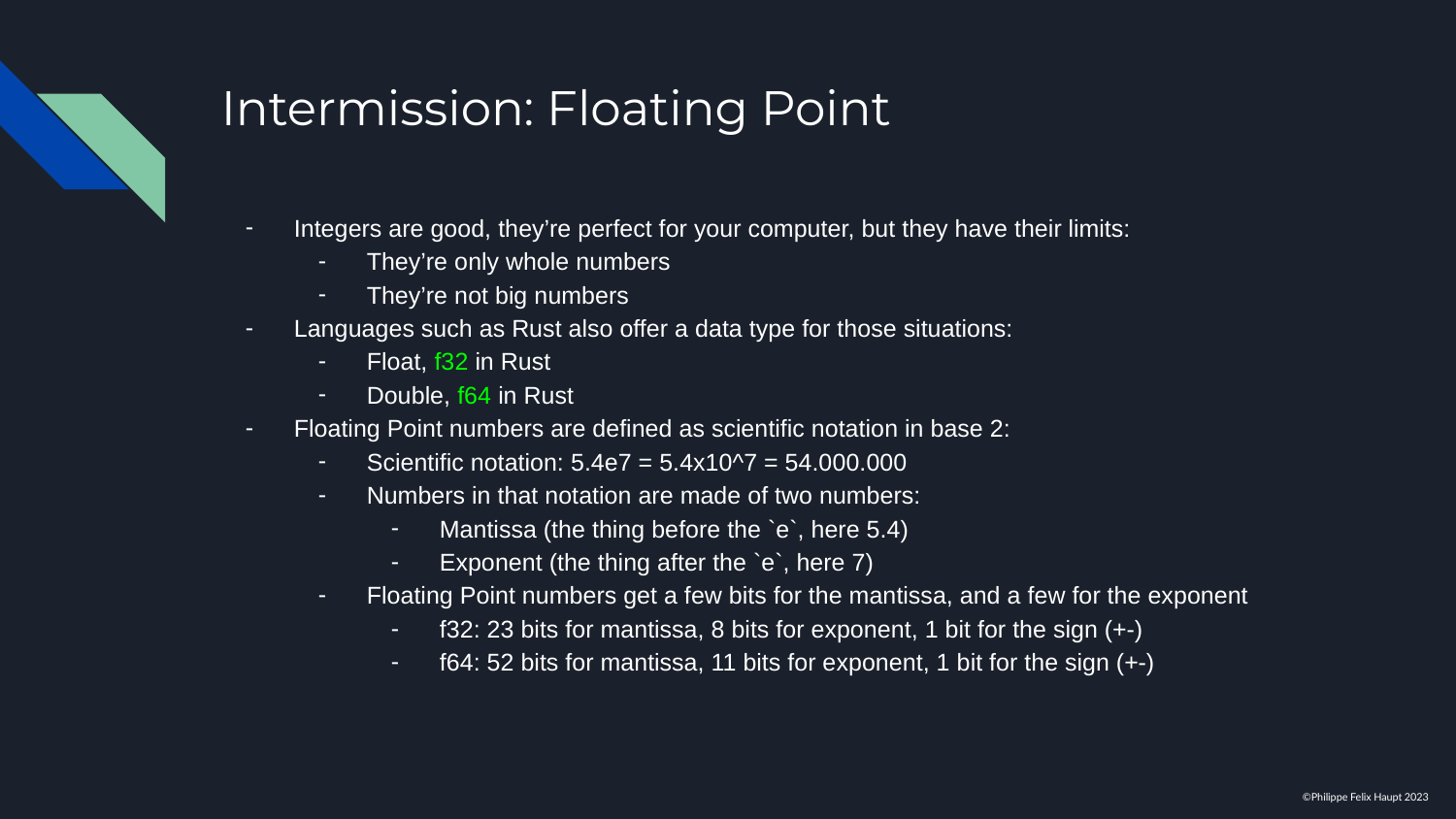

# Intermission: Floating Point
Integers are good, they’re perfect for your computer, but they have their limits:
They’re only whole numbers
They’re not big numbers
Languages such as Rust also offer a data type for those situations:
Float, f32 in Rust
Double, f64 in Rust
Floating Point numbers are defined as scientific notation in base 2:
Scientific notation: 5.4e7 = 5.4x10^7 = 54.000.000
Numbers in that notation are made of two numbers:
Mantissa (the thing before the `e`, here 5.4)
Exponent (the thing after the `e`, here 7)
Floating Point numbers get a few bits for the mantissa, and a few for the exponent
f32: 23 bits for mantissa, 8 bits for exponent, 1 bit for the sign (+-)
f64: 52 bits for mantissa, 11 bits for exponent, 1 bit for the sign (+-)
©Philippe Felix Haupt 2023